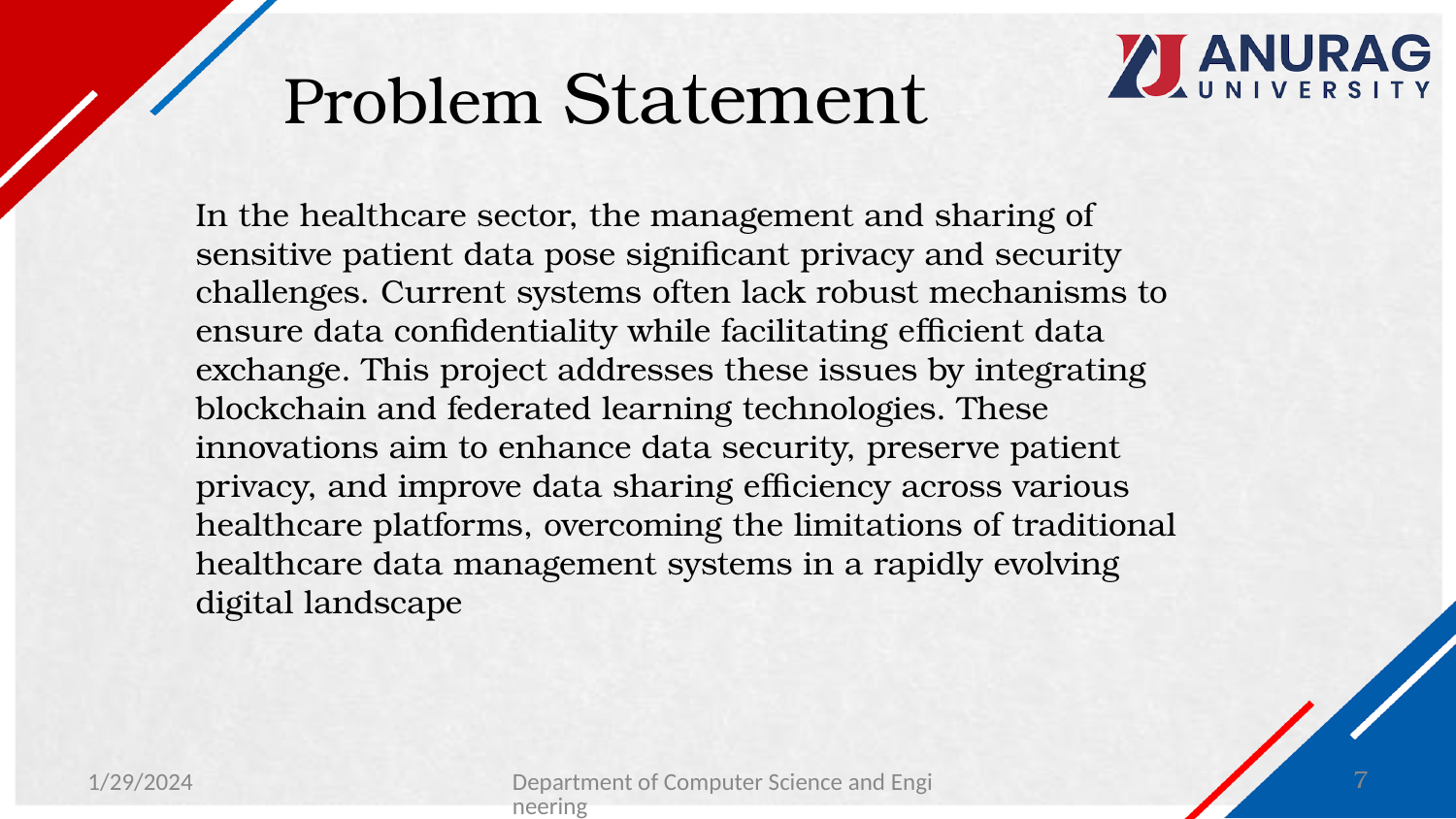

# Problem Statement
In the healthcare sector, the management and sharing of sensitive patient data pose significant privacy and security challenges. Current systems often lack robust mechanisms to ensure data confidentiality while facilitating efficient data exchange. This project addresses these issues by integrating blockchain and federated learning technologies. These innovations aim to enhance data security, preserve patient privacy, and improve data sharing efficiency across various healthcare platforms, overcoming the limitations of traditional healthcare data management systems in a rapidly evolving digital landscape

1/29/2024
Department of Computer Science and Engineering
7